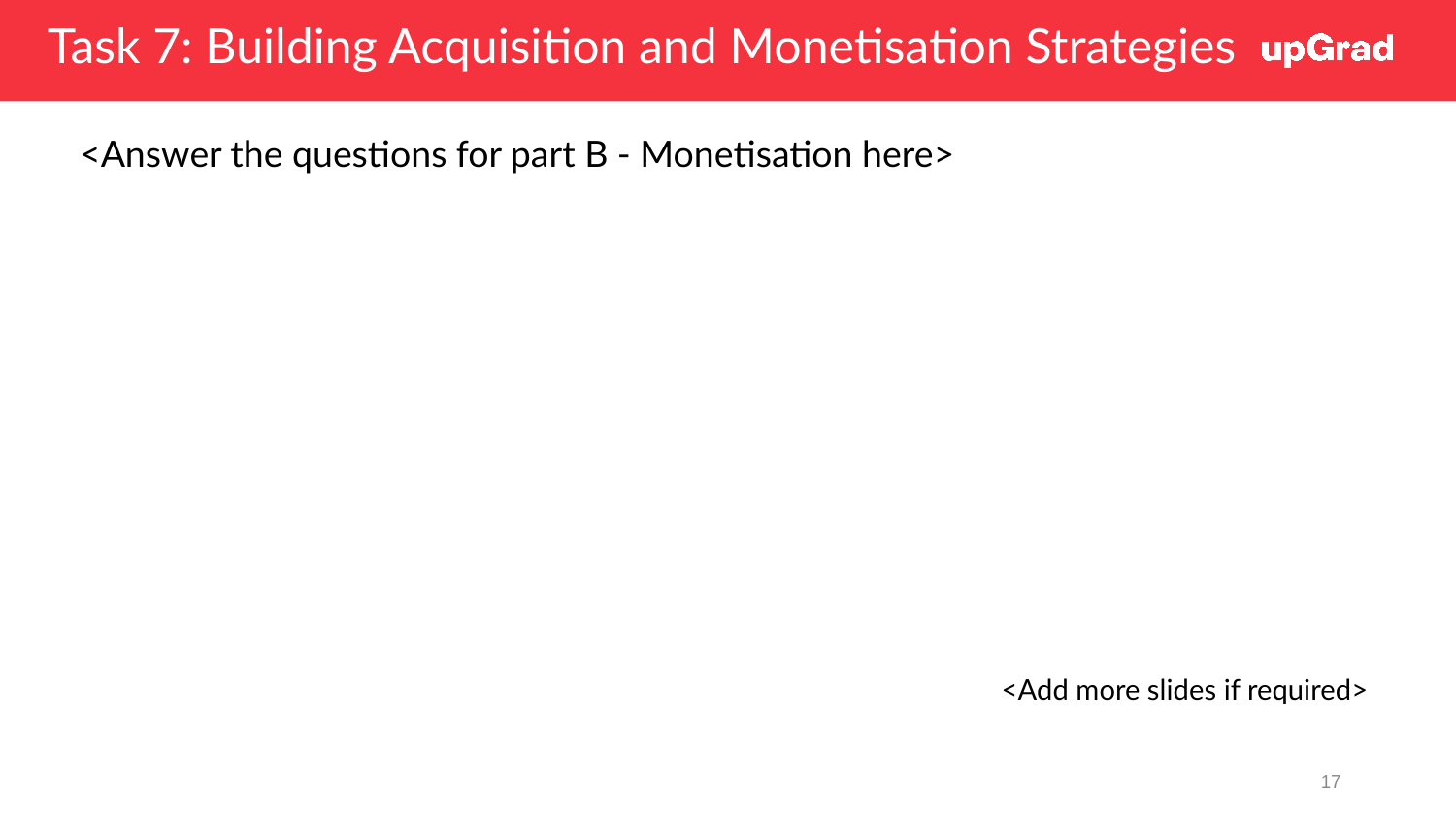

# Task 7: Building Acquisition and Monetisation Strategies
<Answer the questions for part B - Monetisation here>
<Add more slides if required>
17